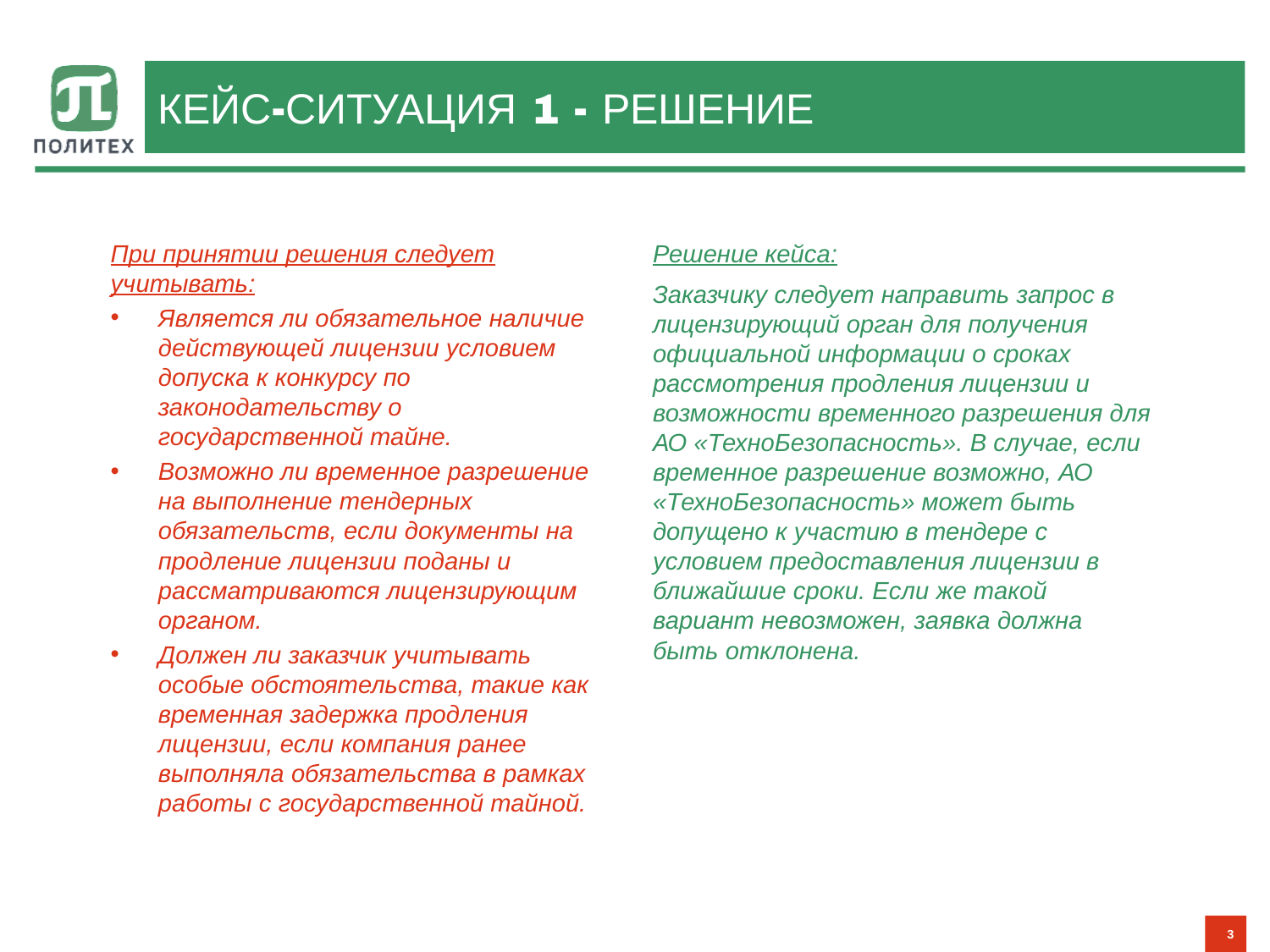

# Кейс-ситуация 1 - решение
При принятии решения следует учитывать:
Является ли обязательное наличие действующей лицензии условием допуска к конкурсу по законодательству о государственной тайне.
Возможно ли временное разрешение на выполнение тендерных обязательств, если документы на продление лицензии поданы и рассматриваются лицензирующим органом.
Должен ли заказчик учитывать особые обстоятельства, такие как временная задержка продления лицензии, если компания ранее выполняла обязательства в рамках работы с государственной тайной.

Решение кейса:
Заказчику следует направить запрос в лицензирующий орган для получения официальной информации о сроках рассмотрения продления лицензии и возможности временного разрешения для АО «ТехноБезопасность». В случае, если временное разрешение возможно, АО «ТехноБезопасность» может быть допущено к участию в тендере с условием предоставления лицензии в ближайшие сроки. Если же такой вариант невозможен, заявка должна быть отклонена.
3